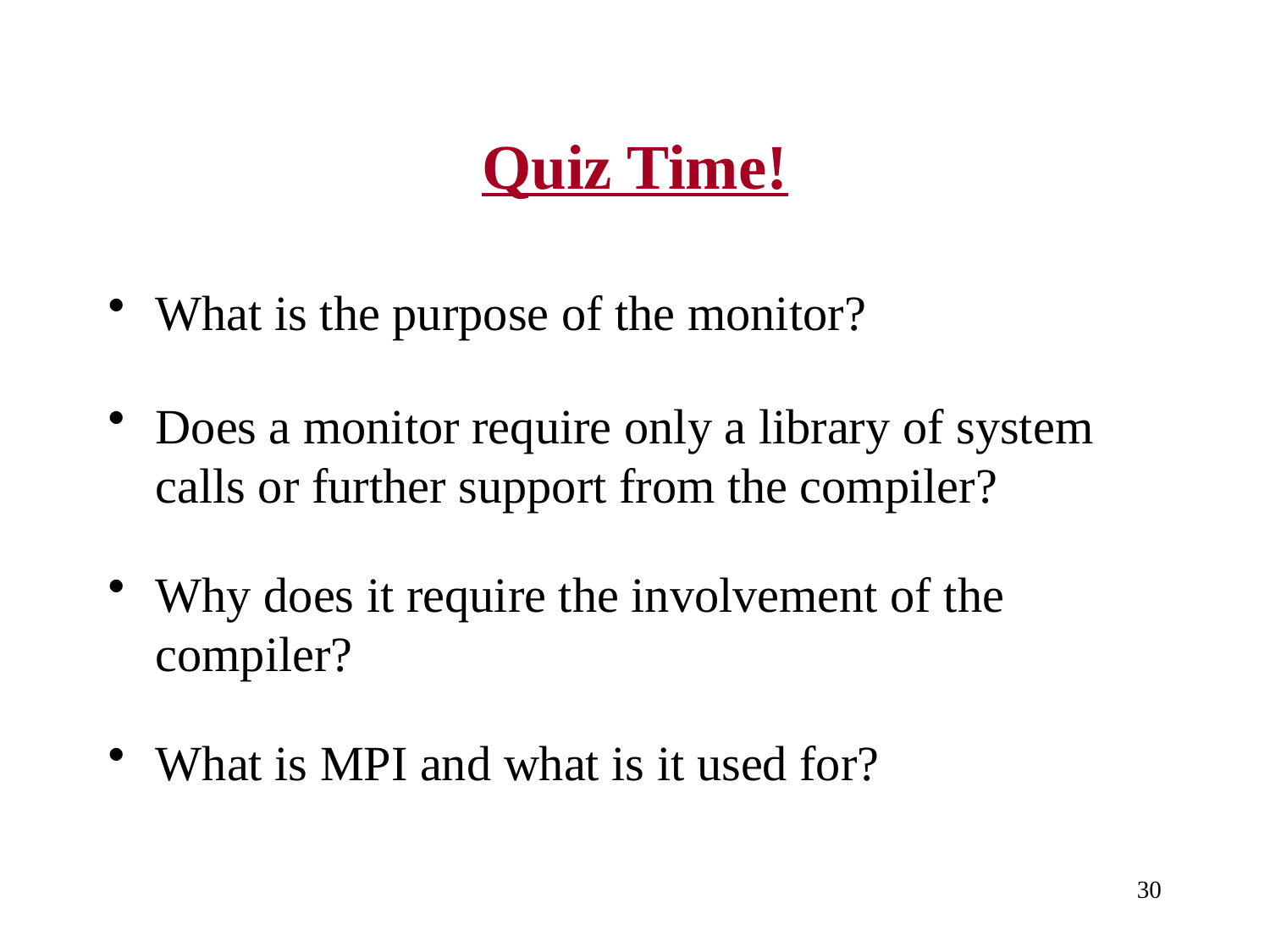

# Quiz Time!
What is the purpose of the monitor?

Does a monitor require only a library of system calls or further support from the compiler?

Why does it require the involvement of the compiler?
What is MPI and what is it used for?

30